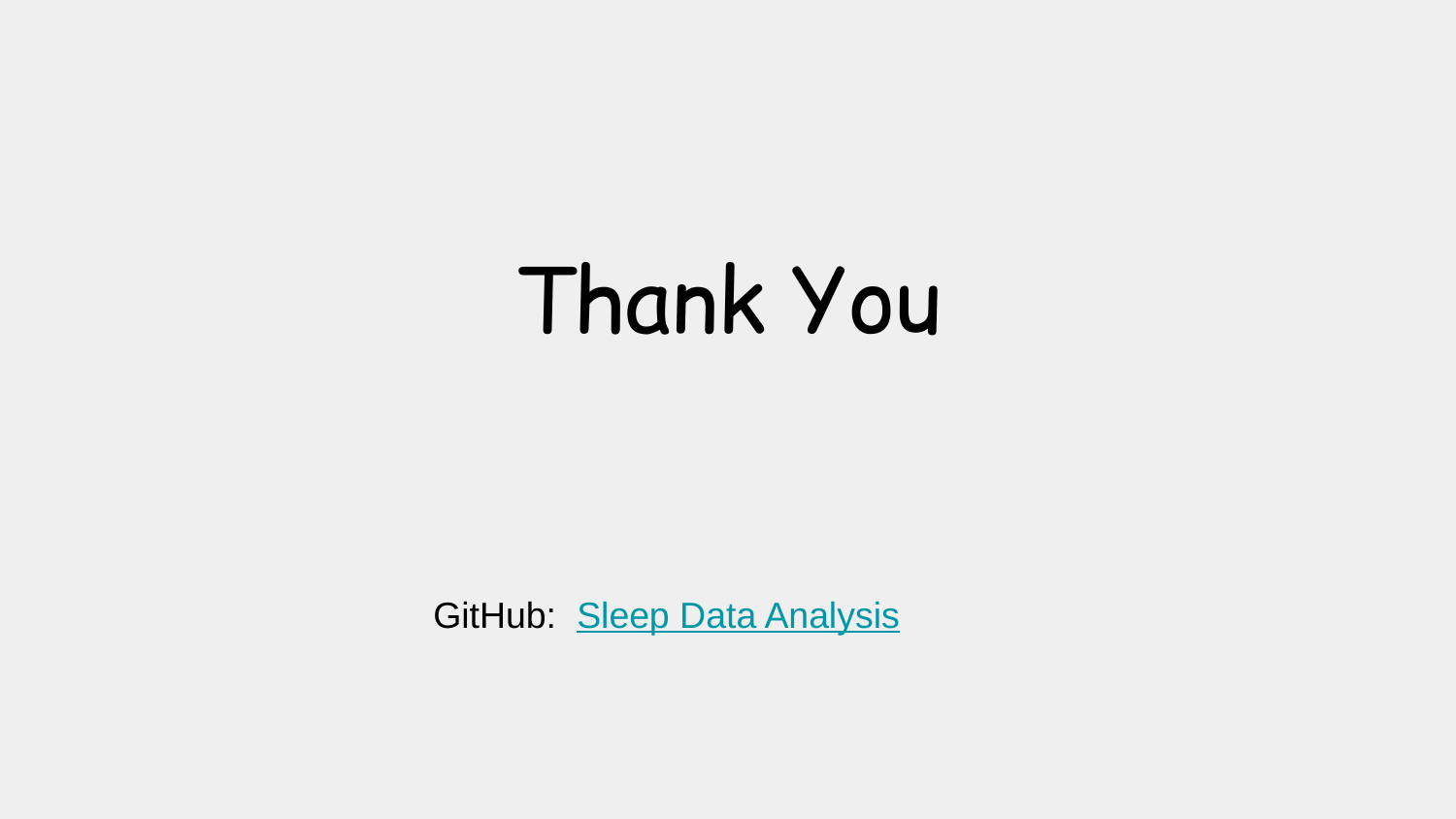

# Thank You
GitHub:  Sleep Data Analysis